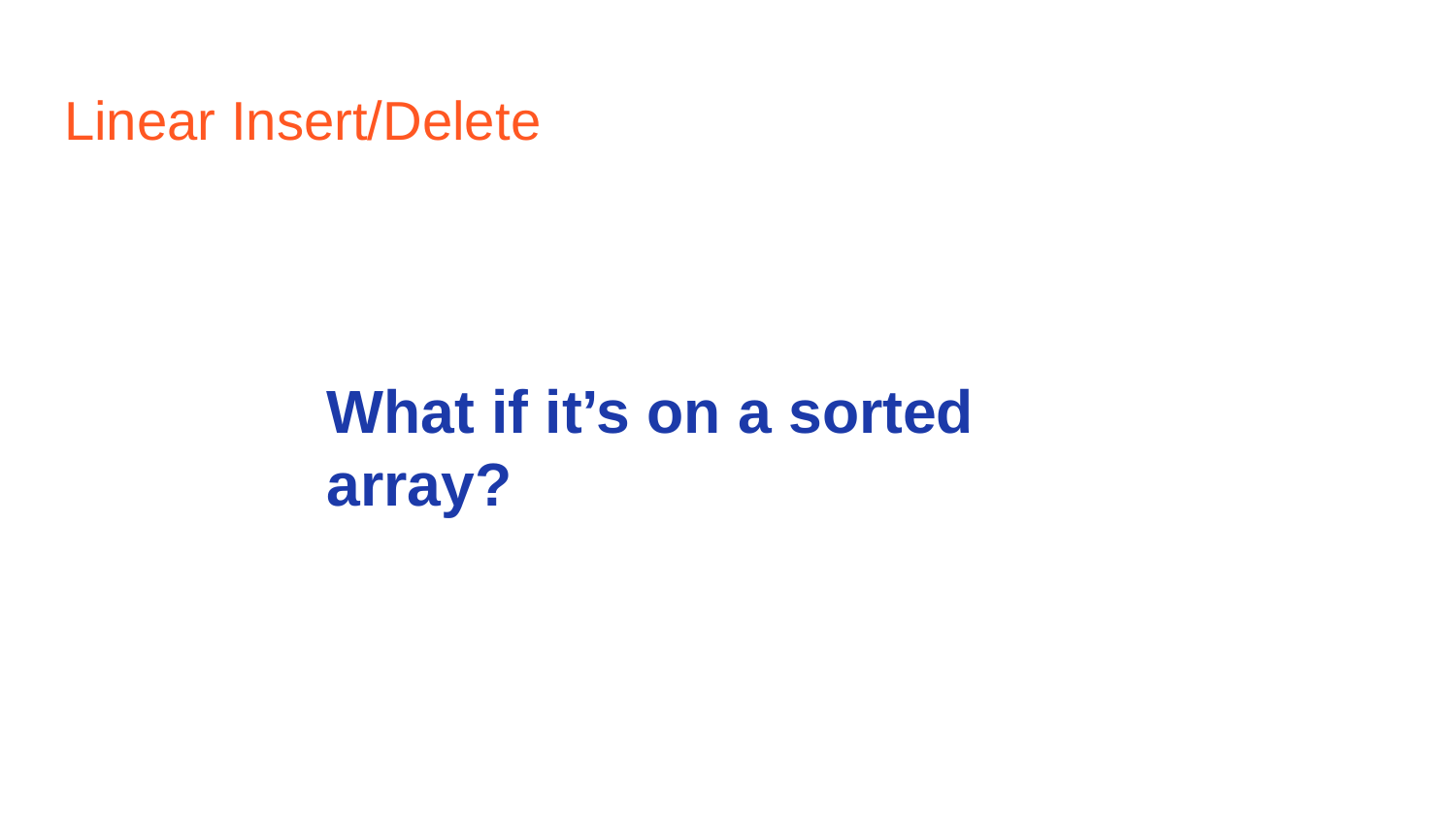

# Linear Insert/Delete
What if it’s on a sorted array?